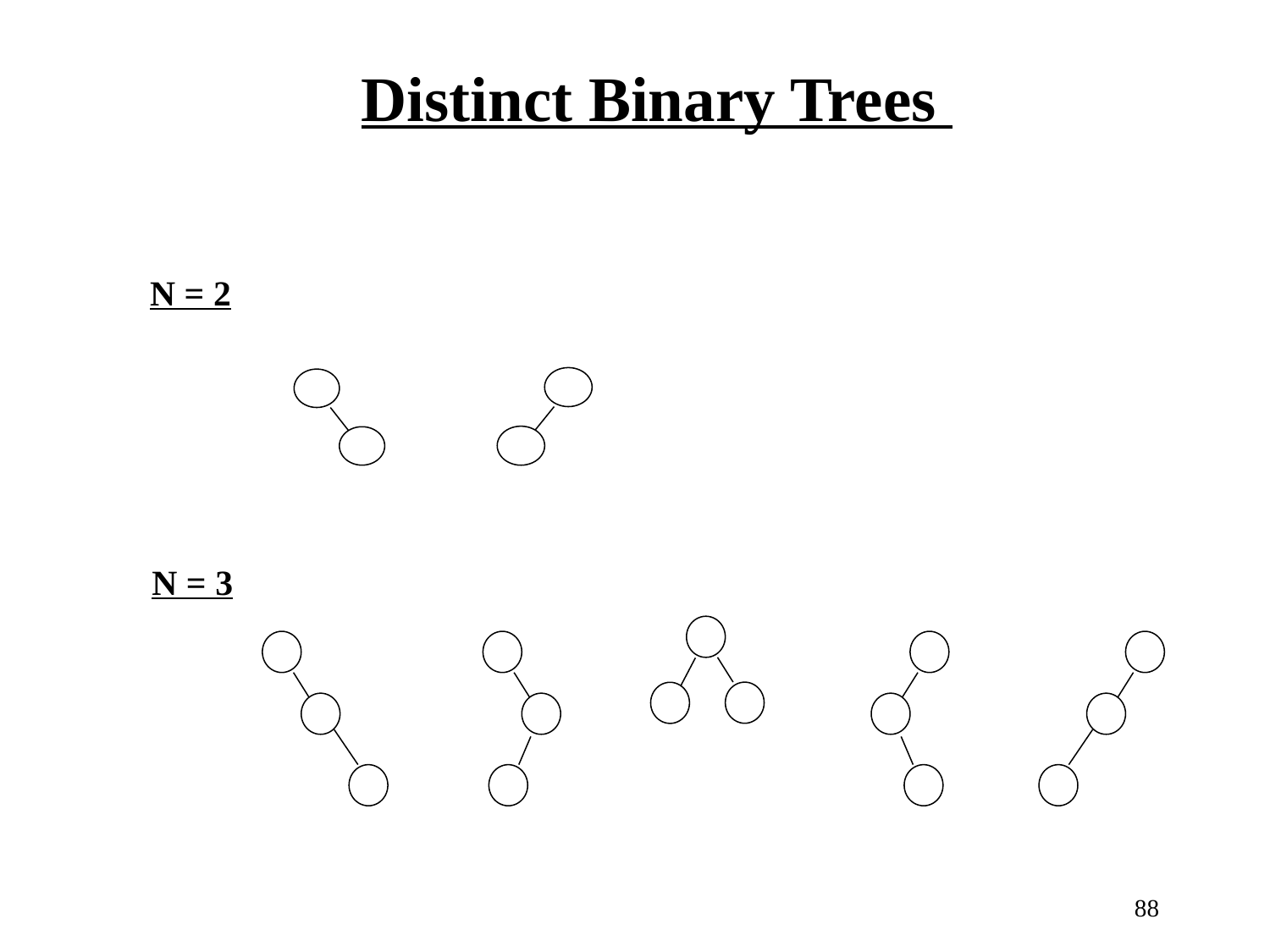

Distinct Binary Trees
N = 2

N = 3

88